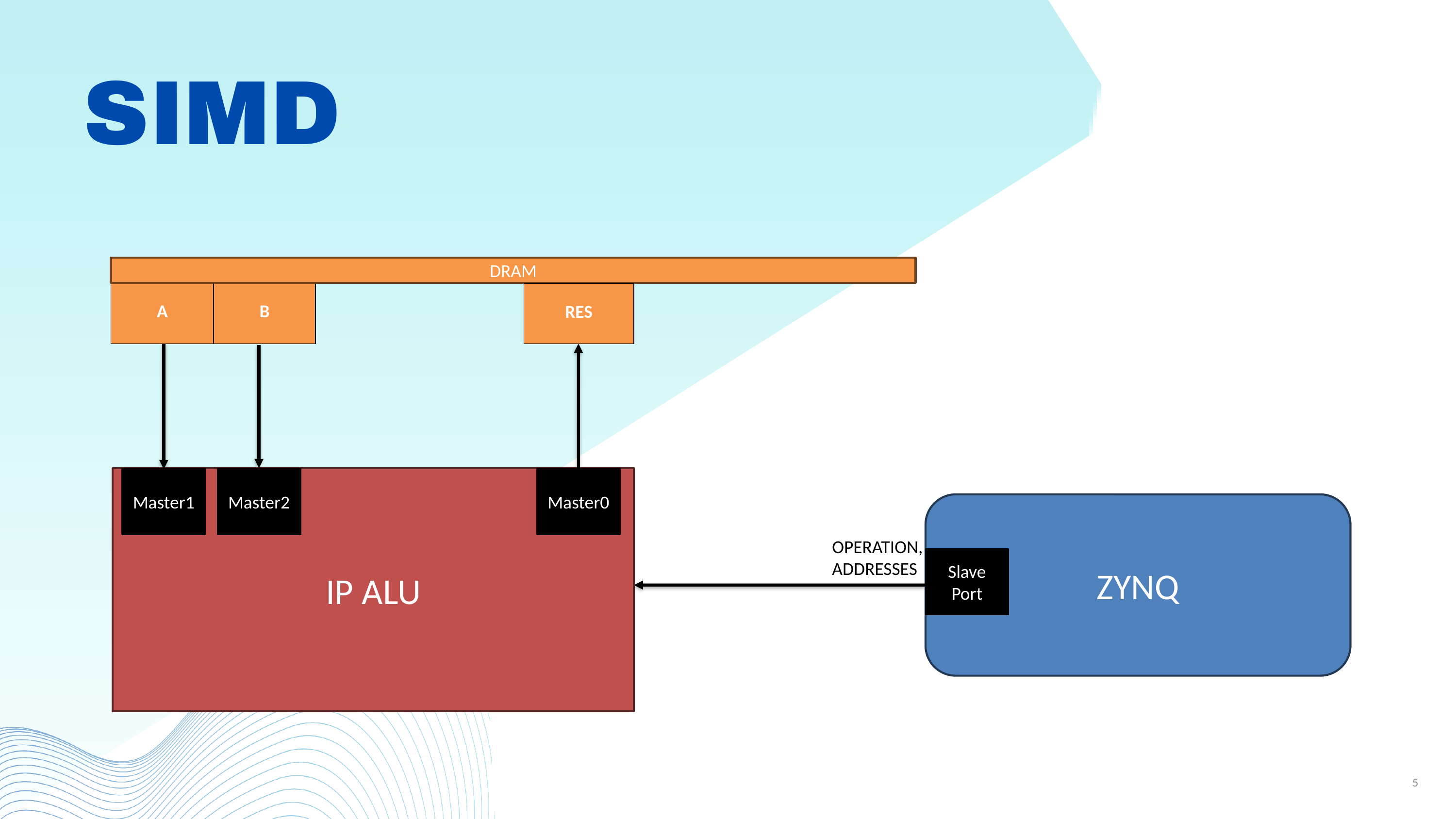

A
B
A
B
SIMD
DRAM
| A | B |
| --- | --- |
| RES |
| --- |
IP ALU
Master1
Master2
Master0
ZYNQ
OPERATION,
ADDRESSES
Slave Port

5